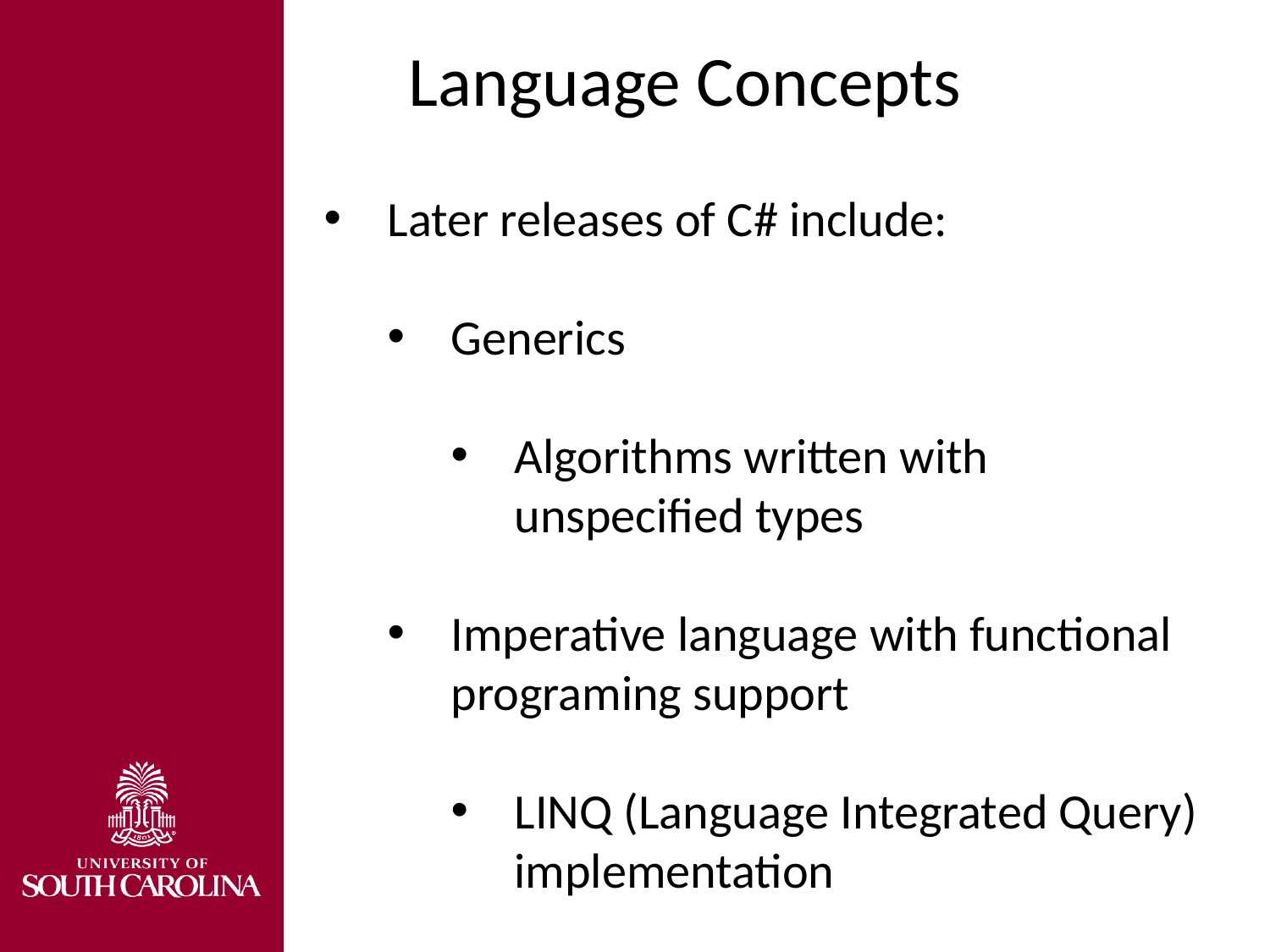

Language Concepts
Later releases of C# include:

Generics

Algorithms written with unspecified types

Imperative language with functional programing support

LINQ (Language Integrated Query) implementation